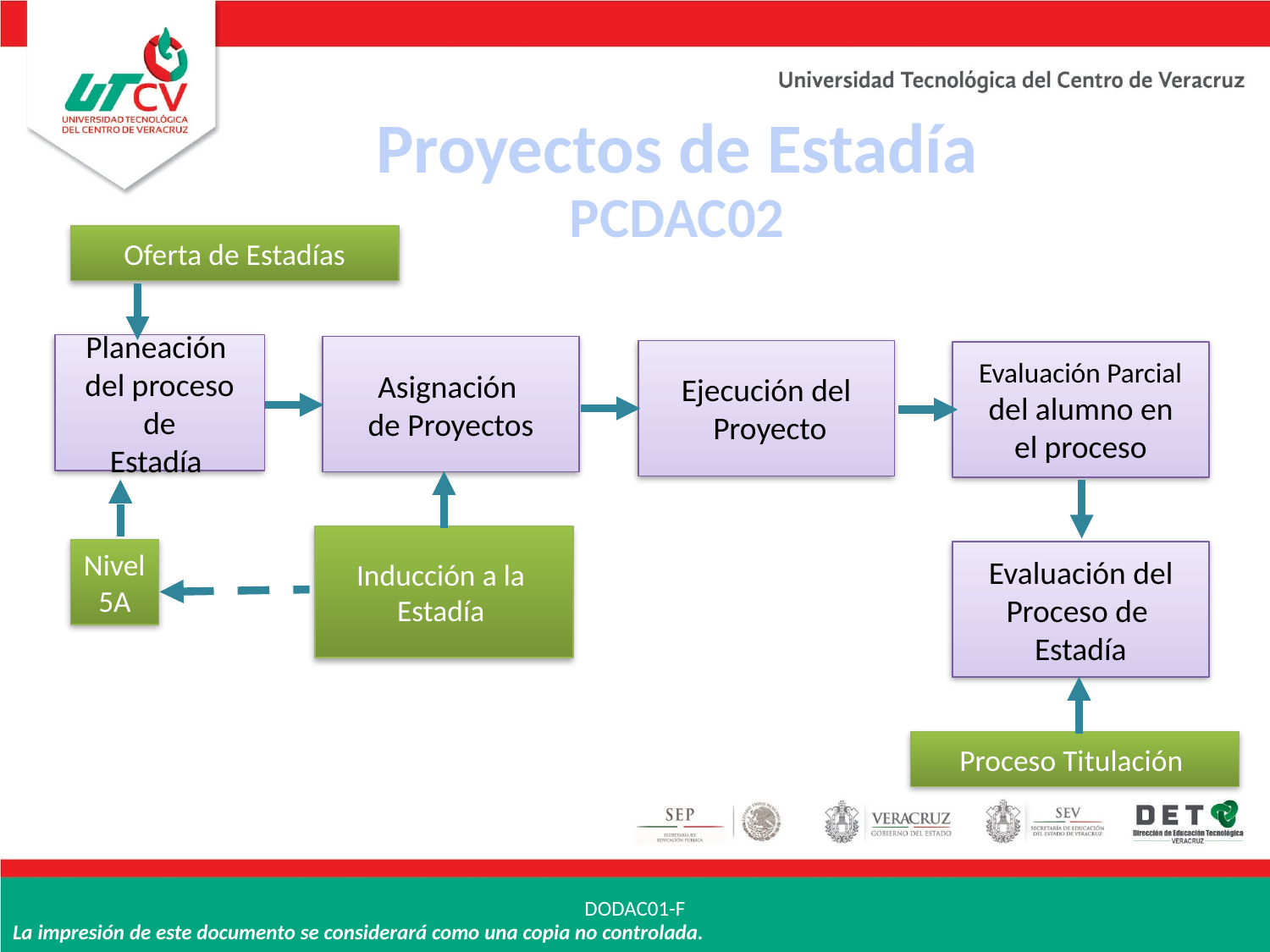

Proyectos de Estadía
PCDAC02
Oferta de Estadías
Planeación
del proceso de
Estadía
Asignación
de Proyectos
Ejecución del
 Proyecto
Evaluación Parcial
del alumno en
el proceso
Inducción a la
Estadía
Nivel
5A
Evaluación del
Proceso de
Estadía
Proceso Titulación
DODAC01-F